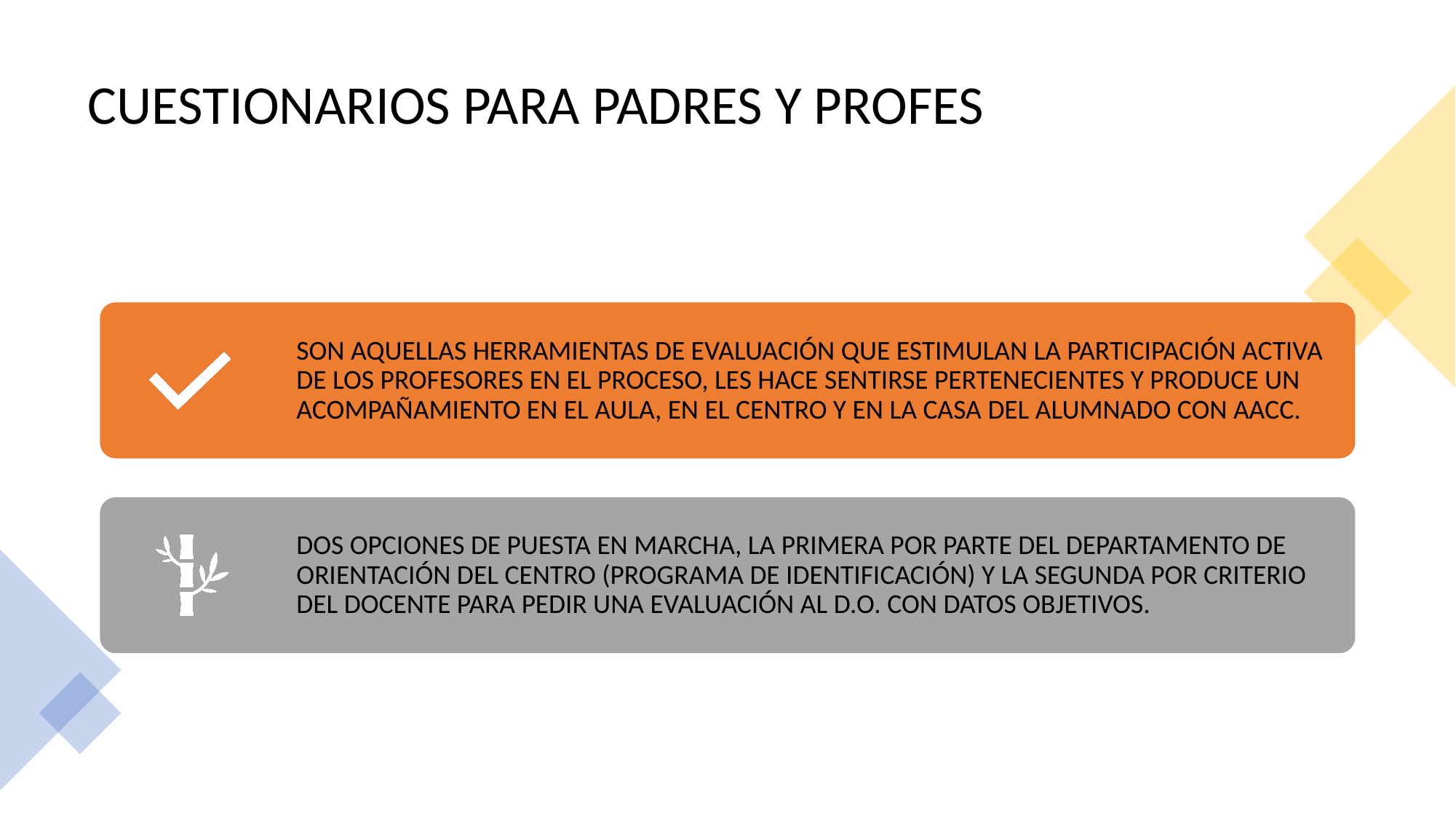

# CUESTIONARIOS PARA PADRES Y PROFES

SON AQUELLAS HERRAMIENTAS DE EVALUACIÓN QUE ESTIMULAN LA PARTICIPACIÓN ACTIVA DE LOS PROFESORES EN EL PROCESO, LES HACE SENTIRSE PERTENECIENTES Y PRODUCE UN ACOMPAÑAMIENTO EN EL AULA, EN EL CENTRO Y EN LA CASA DEL ALUMNADO CON AACC.
DOS OPCIONES DE PUESTA EN MARCHA, LA PRIMERA POR PARTE DEL DEPARTAMENTO DE ORIENTACIÓN DEL CENTRO (PROGRAMA DE IDENTIFICACIÓN) Y LA SEGUNDA POR CRITERIO DEL DOCENTE PARA PEDIR UNA EVALUACIÓN AL D.O. CON DATOS OBJETIVOS.